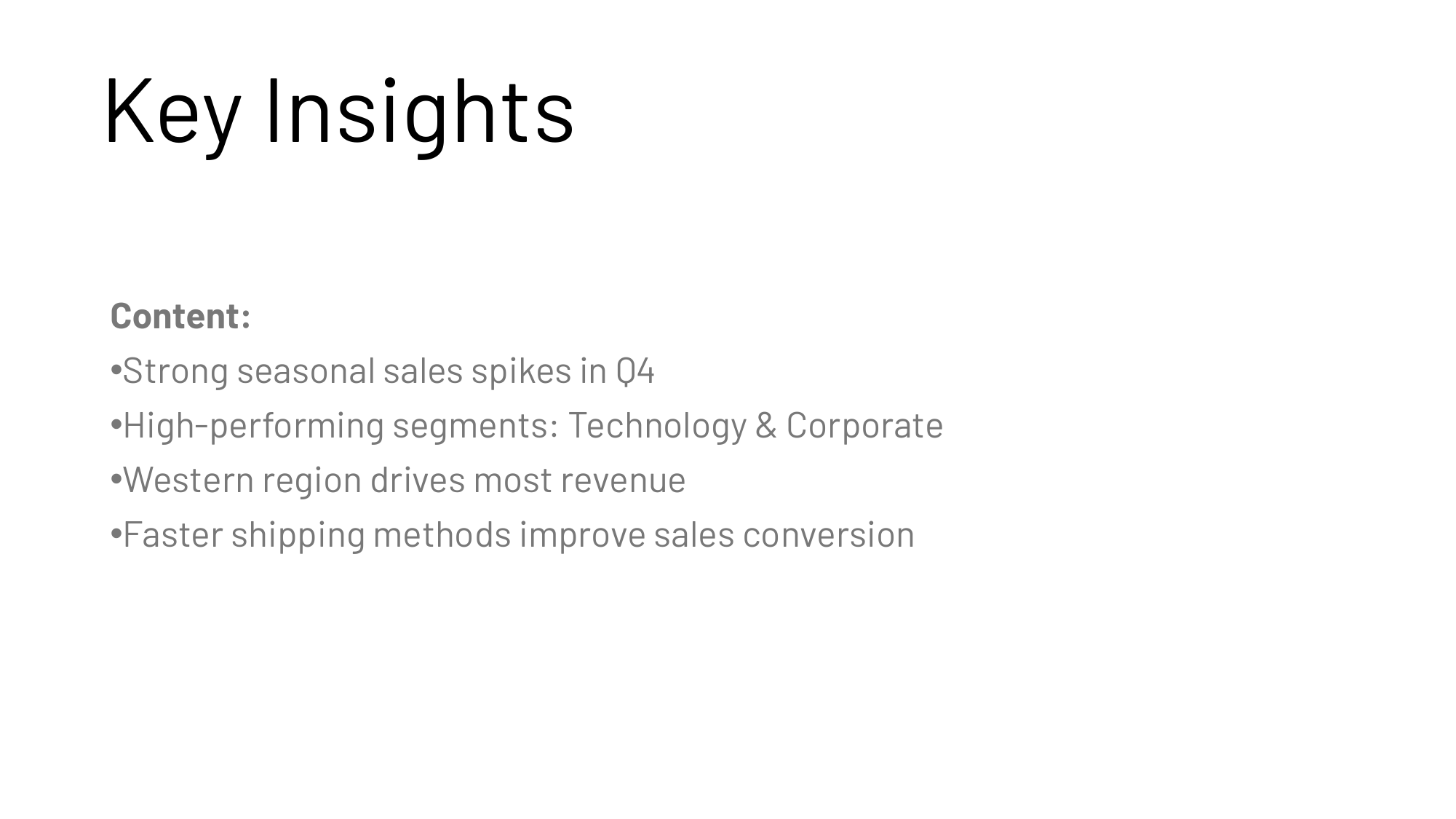

# Key Insights
Content:
Strong seasonal sales spikes in Q4
High-performing segments: Technology & Corporate
Western region drives most revenue
Faster shipping methods improve sales conversion